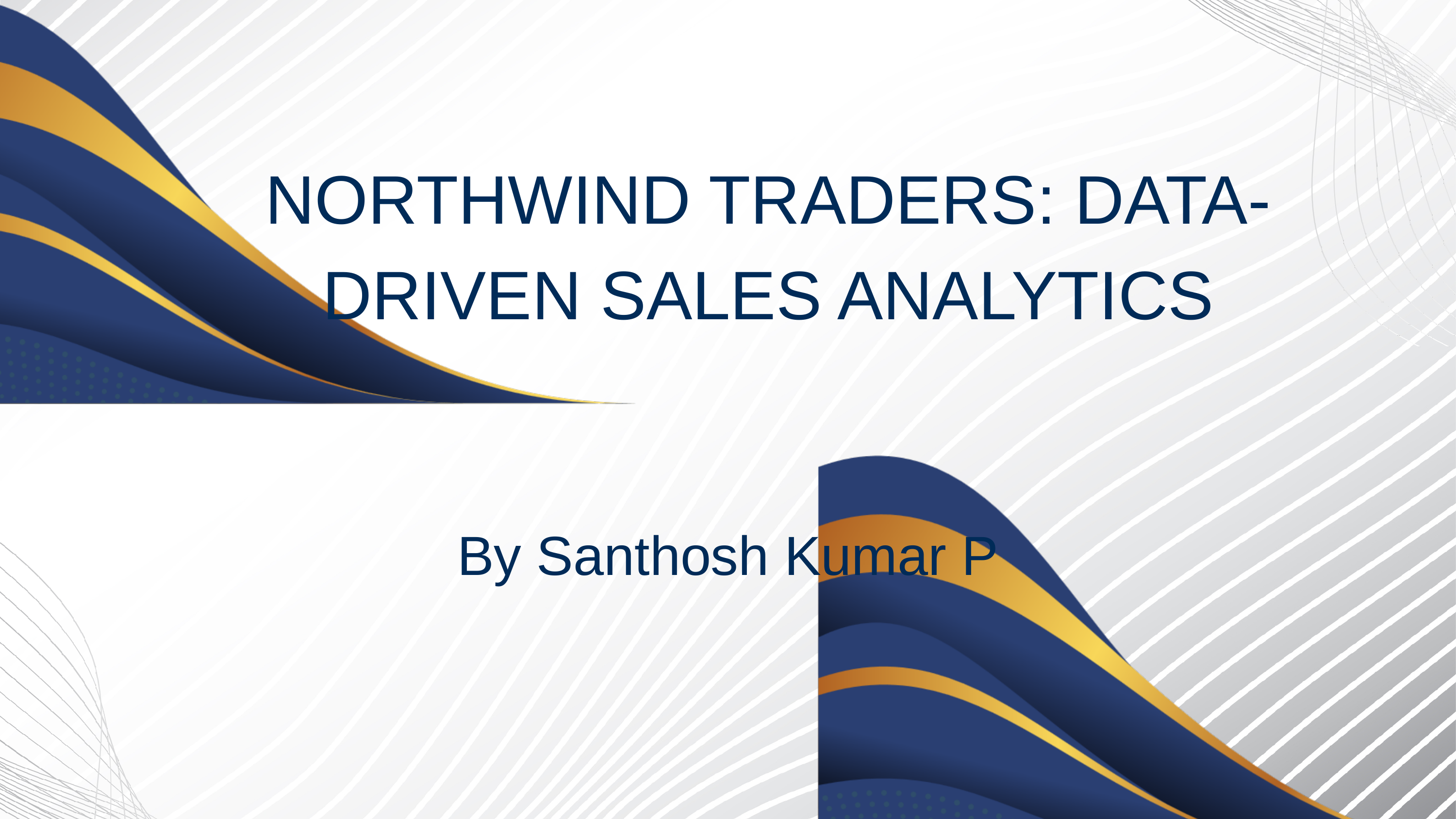

NORTHWIND TRADERS: DATA-DRIVEN SALES ANALYTICS

By Santhosh Kumar P